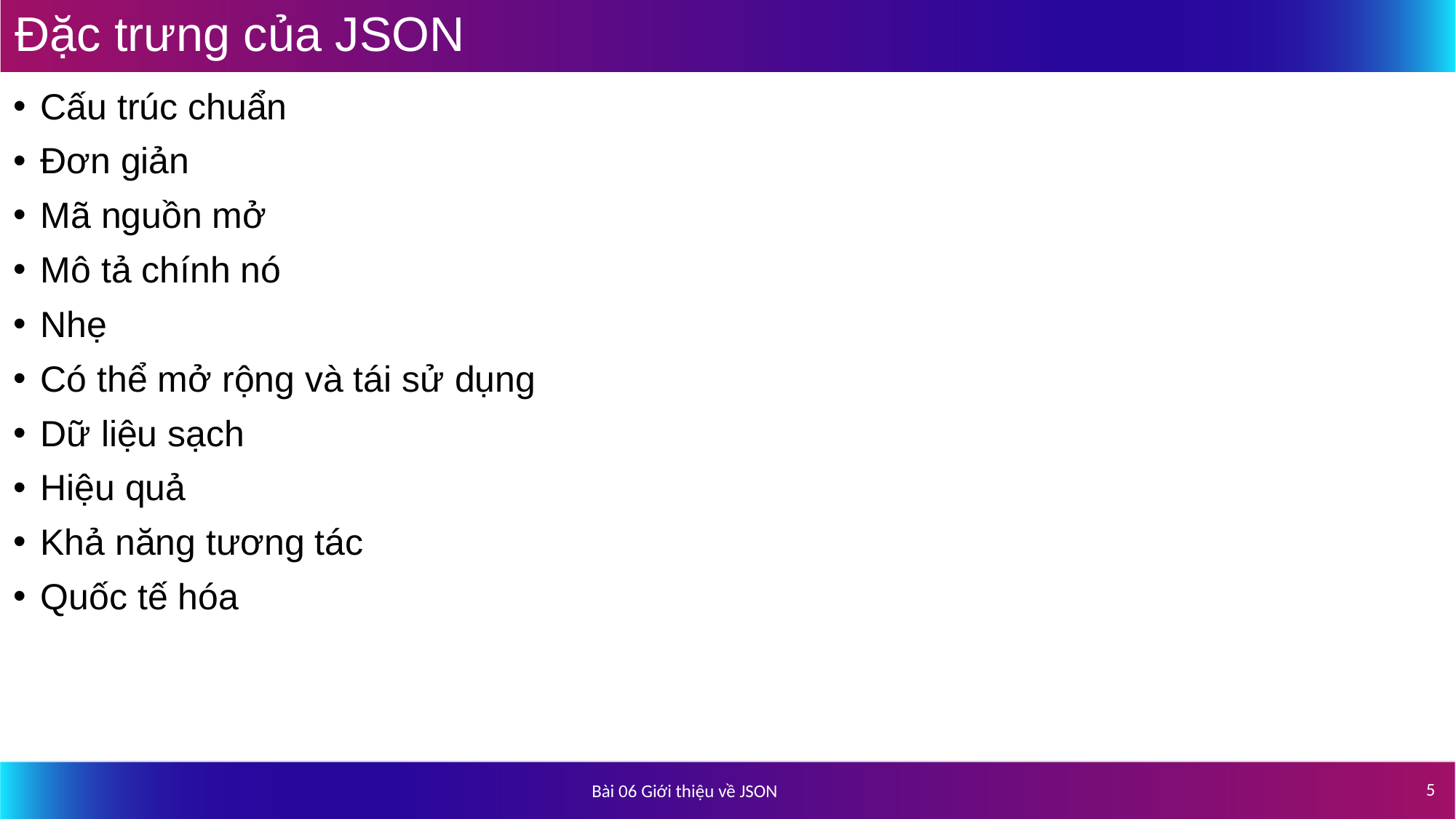

# Đặc trưng của JSON
Cấu trúc chuẩn
Đơn giản
Mã nguồn mở
Mô tả chính nó
Nhẹ
Có thể mở rộng và tái sử dụng
Dữ liệu sạch
Hiệu quả
Khả năng tương tác
Quốc tế hóa
5
Bài 06 Giới thiệu về JSON